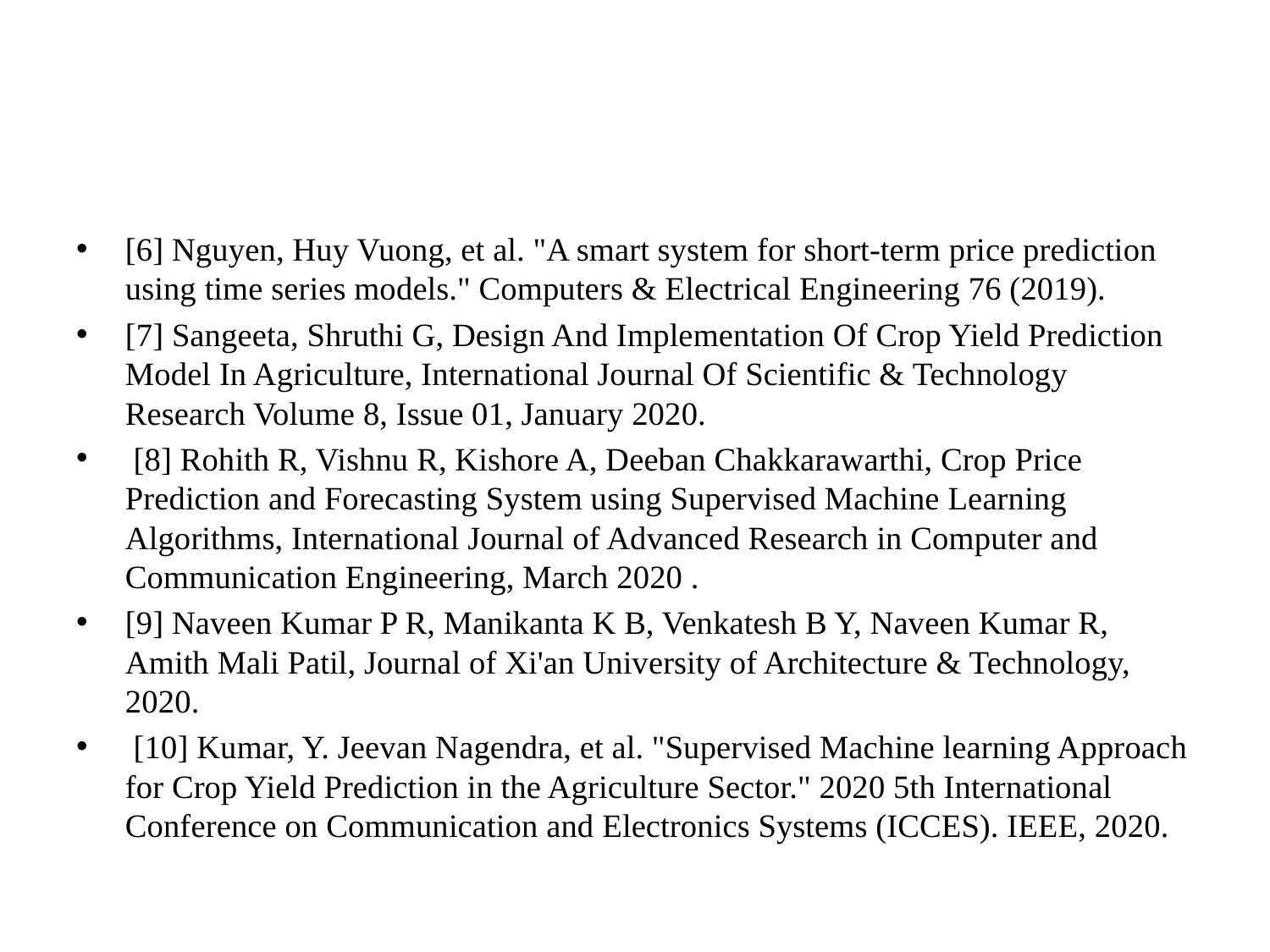

#
[6] Nguyen, Huy Vuong, et al. "A smart system for short-term price prediction using time series models." Computers & Electrical Engineering 76 (2019).
[7] Sangeeta, Shruthi G, Design And Implementation Of Crop Yield Prediction Model In Agriculture, International Journal Of Scientific & Technology Research Volume 8, Issue 01, January 2020.
 [8] Rohith R, Vishnu R, Kishore A, Deeban Chakkarawarthi, Crop Price Prediction and Forecasting System using Supervised Machine Learning Algorithms, International Journal of Advanced Research in Computer and Communication Engineering, March 2020 .
[9] Naveen Kumar P R, Manikanta K B, Venkatesh B Y, Naveen Kumar R, Amith Mali Patil, Journal of Xi'an University of Architecture & Technology, 2020.
 [10] Kumar, Y. Jeevan Nagendra, et al. "Supervised Machine learning Approach for Crop Yield Prediction in the Agriculture Sector." 2020 5th International Conference on Communication and Electronics Systems (ICCES). IEEE, 2020.